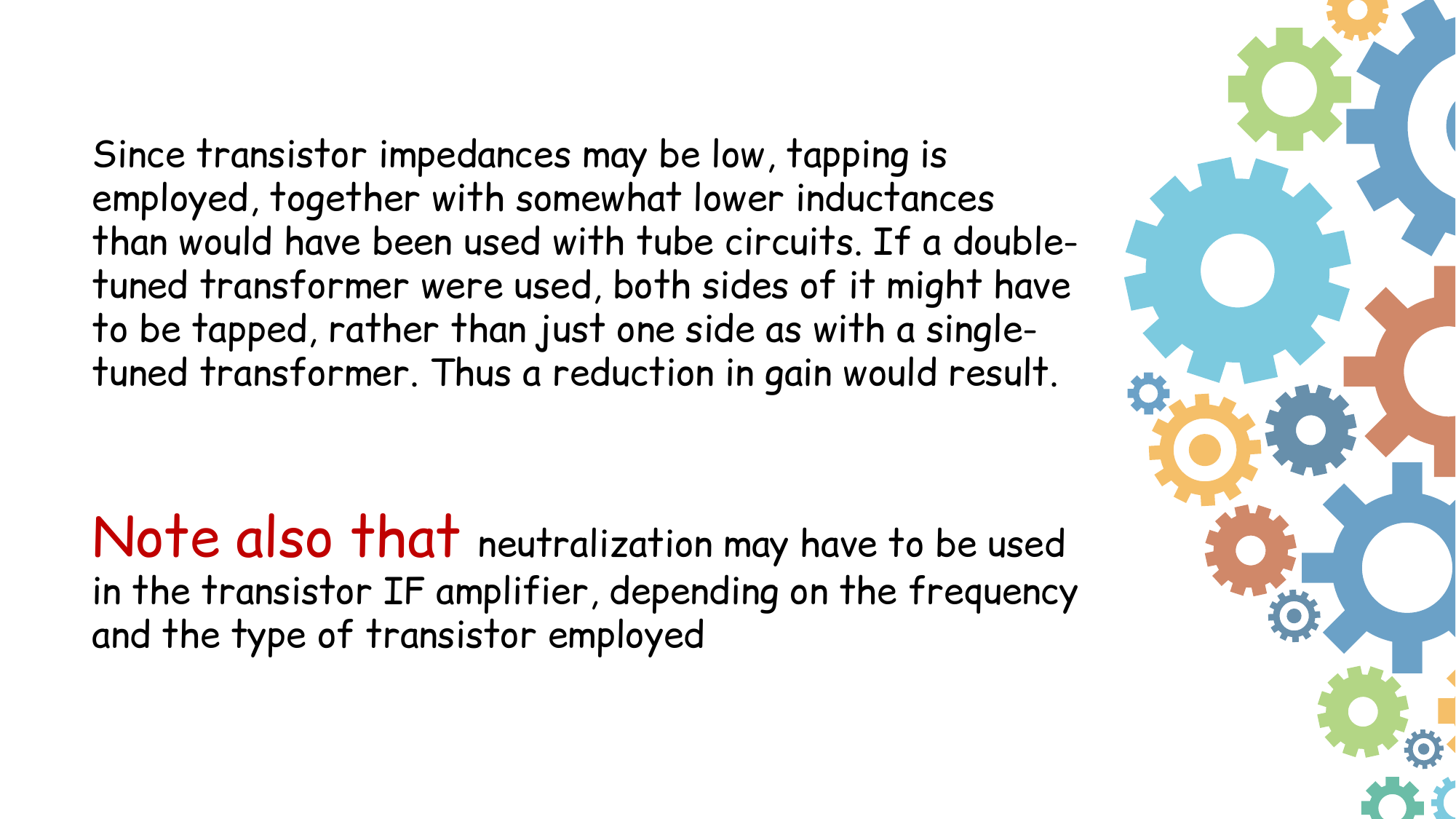

Since transistor impedances may be low, tapping is employed, together with somewhat lower inductances than would have been used with tube circuits. If a double-tuned transformer were used, both sides of it might have to be tapped, rather than just one side as with a single-tuned transformer. Thus a reduction in gain would result.

Note also that neutralization may have to be used in the transistor IF amplifier, depending on the frequency and the type of transistor employed